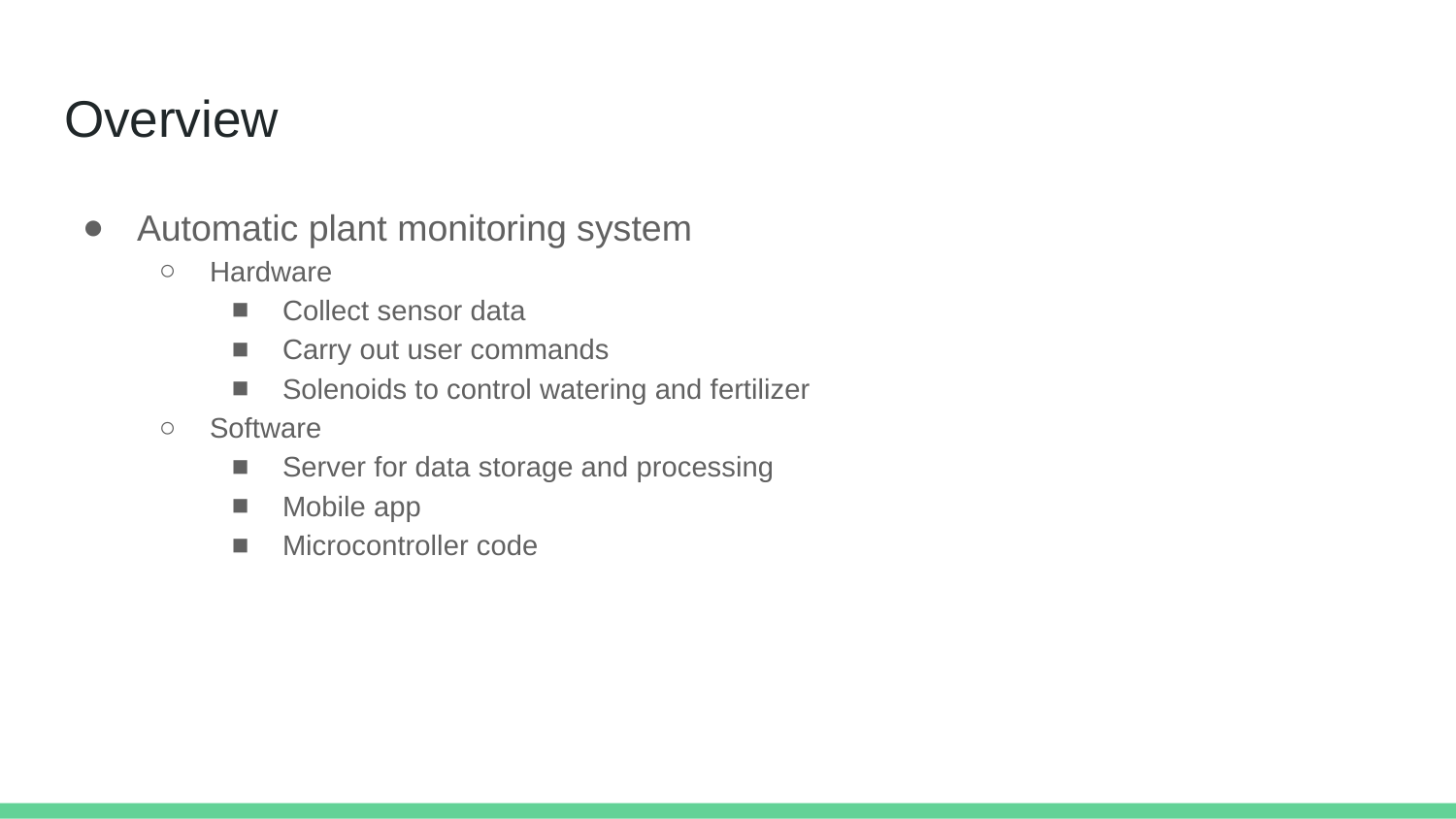

# Overview
Automatic plant monitoring system
Hardware
Collect sensor data
Carry out user commands
Solenoids to control watering and fertilizer
Software
Server for data storage and processing
Mobile app
Microcontroller code